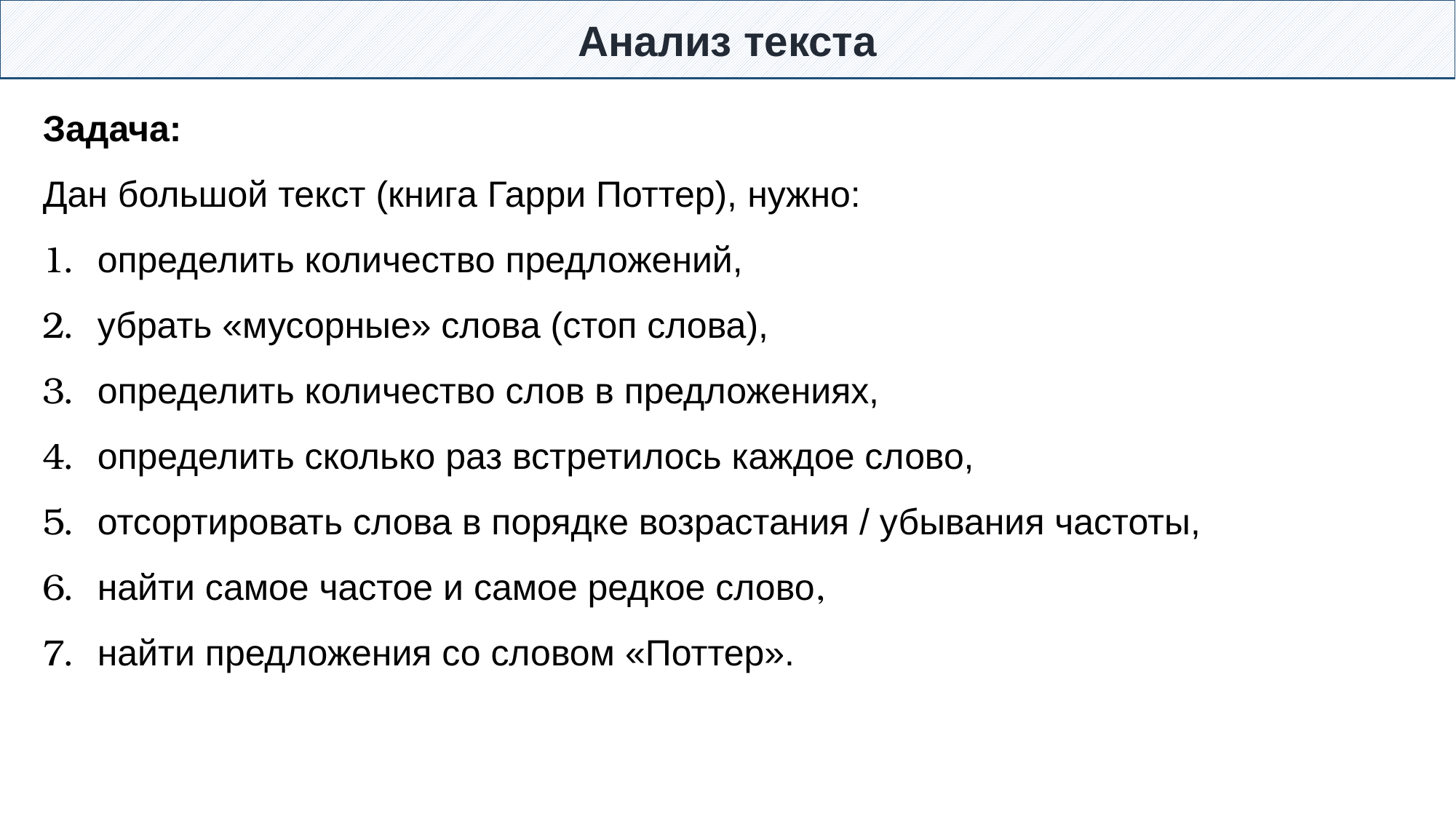

Анализ текста
Задача:
Дан большой текст (книга Гарри Поттер), нужно:
определить количество предложений,
убрать «мусорные» слова (стоп слова),
определить количество слов в предложениях,
определить сколько раз встретилось каждое слово,
отсортировать слова в порядке возрастания / убывания частоты,
найти самое частое и самое редкое слово,
найти предложения со словом «Поттер».